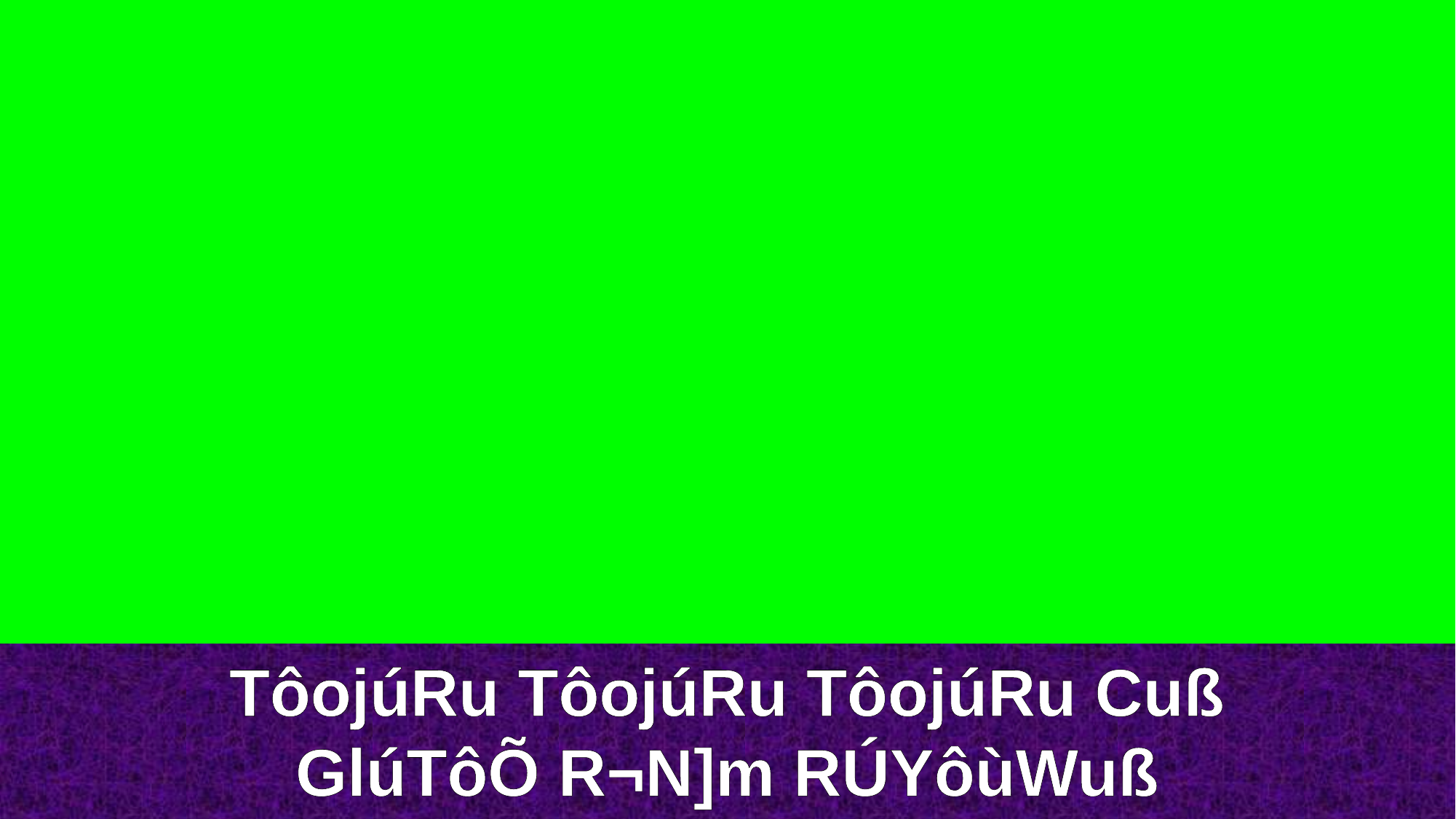

TôojúRu TôojúRu TôojúRu Cuß
GlúTôÕ R¬N]m RÚYôùWuß